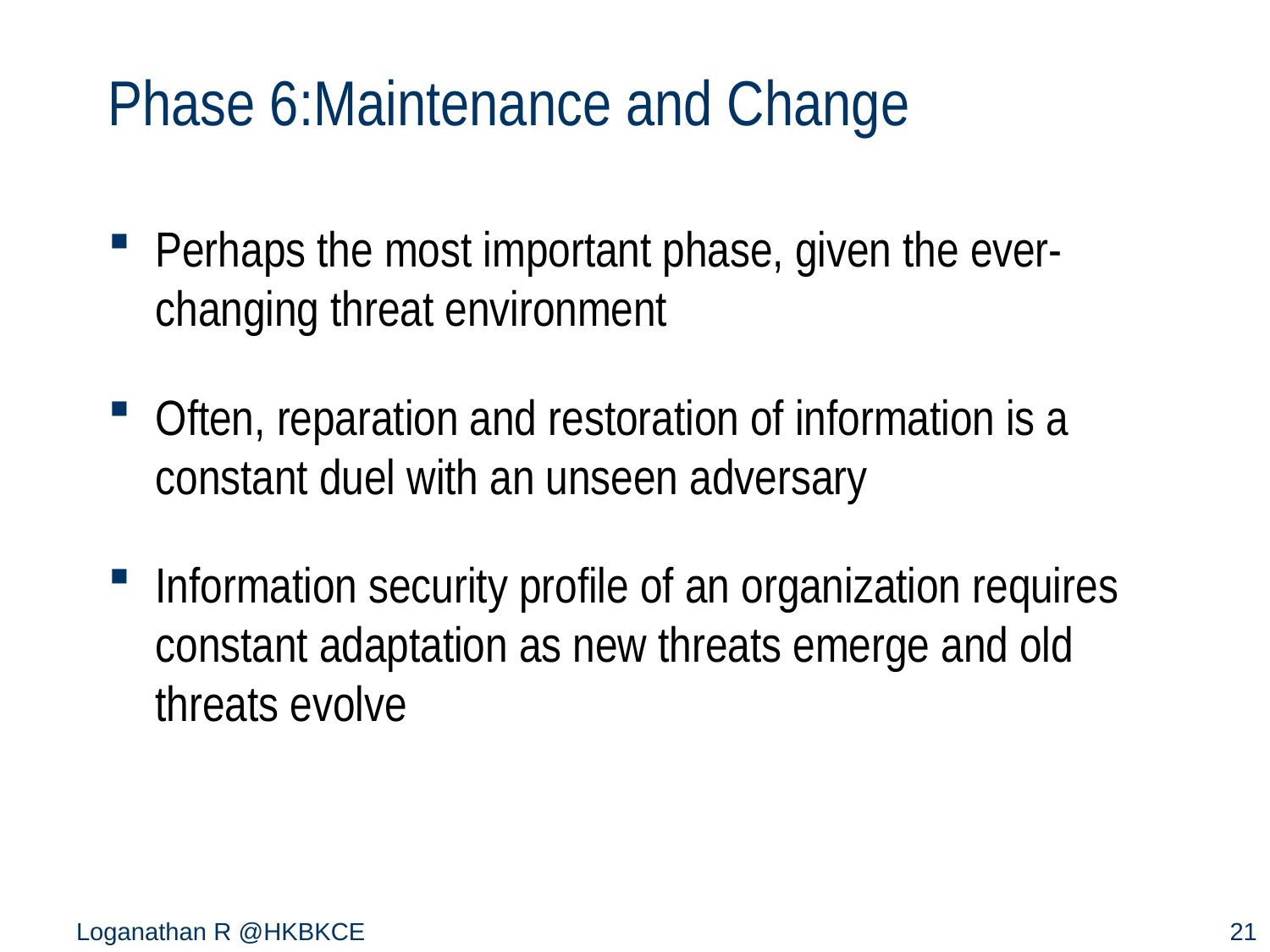

# Phase 6:Maintenance and Change
Perhaps the most important phase, given the ever-changing threat environment
Often, reparation and restoration of information is a constant duel with an unseen adversary
Information security profile of an organization requires constant adaptation as new threats emerge and old threats evolve
Loganathan R @HKBKCE
21